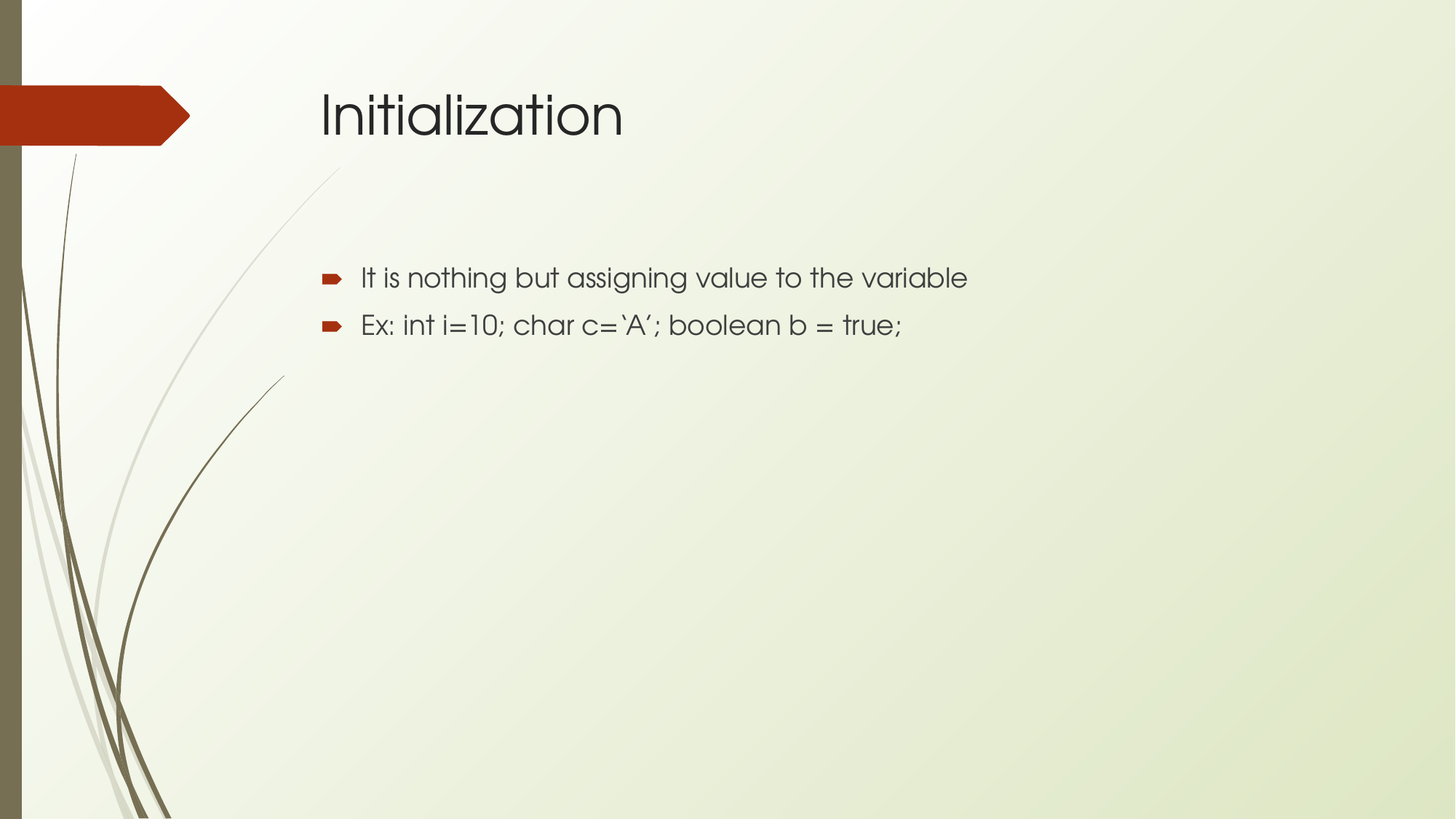

# Initialization
It is nothing but assigning value to the variable
Ex: int i=10; char c=‘A’; boolean b = true;